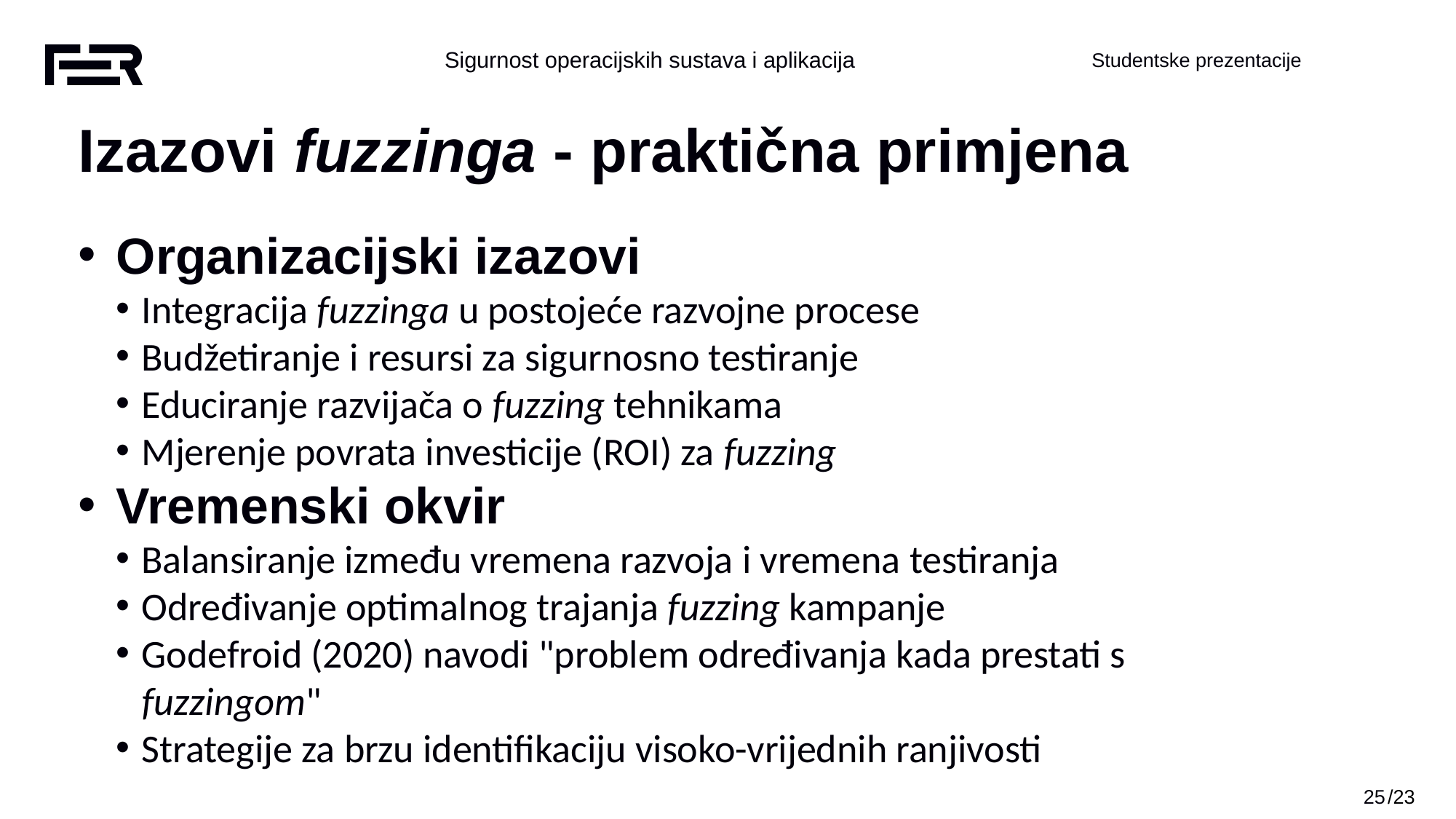

Izazovi fuzzinga - praktična primjena
Organizacijski izazovi
Integracija fuzzinga u postojeće razvojne procese
Budžetiranje i resursi za sigurnosno testiranje
Educiranje razvijača o fuzzing tehnikama
Mjerenje povrata investicije (ROI) za fuzzing
Vremenski okvir
Balansiranje između vremena razvoja i vremena testiranja
Određivanje optimalnog trajanja fuzzing kampanje
Godefroid (2020) navodi "problem određivanja kada prestati s fuzzingom"
Strategije za brzu identifikaciju visoko-vrijednih ranjivosti
25
/23